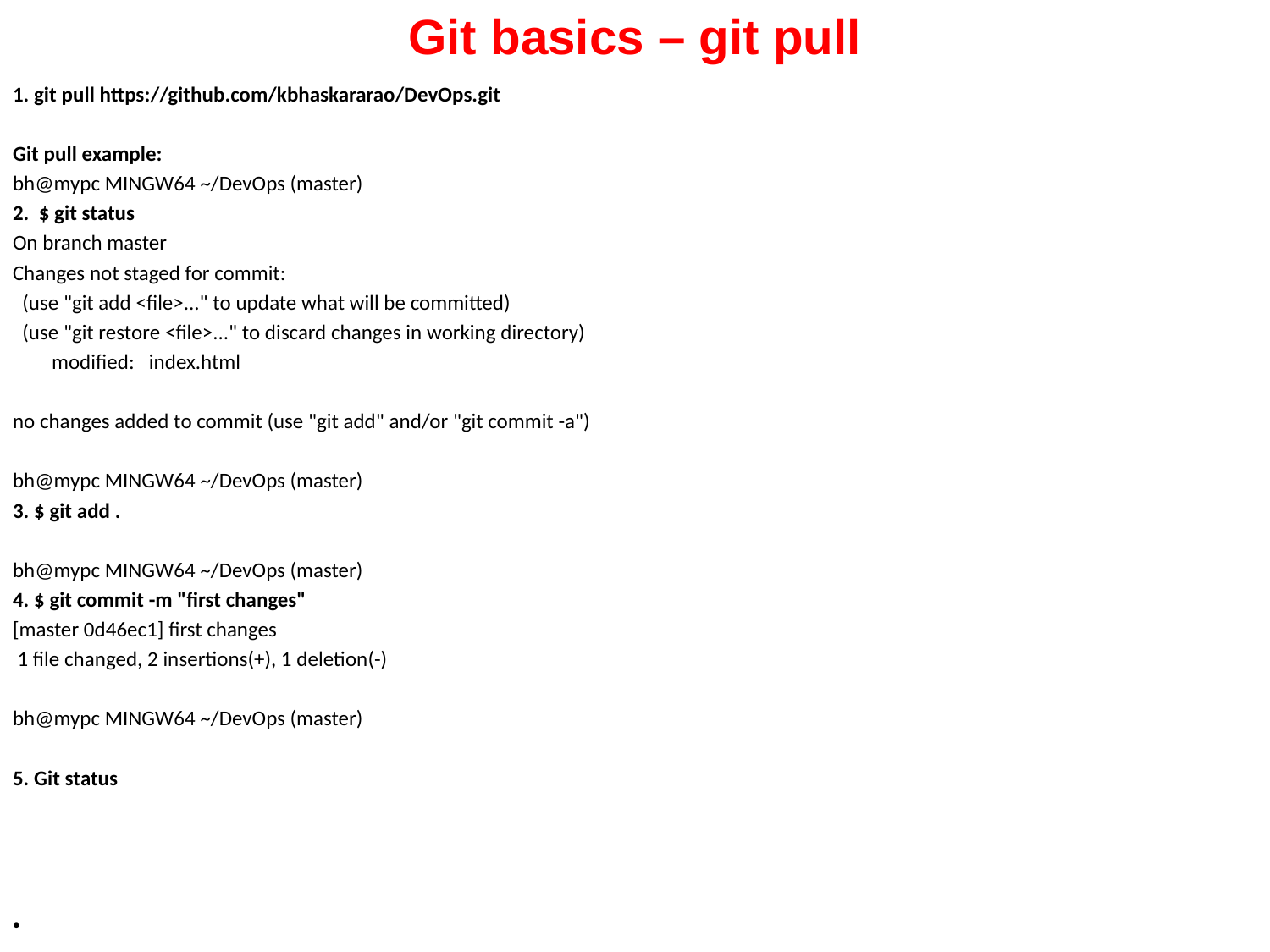

# Git basics – git pull
1. git pull https://github.com/kbhaskararao/DevOps.git

Git pull example:
bh@mypc MINGW64 ~/DevOps (master)
2.  $ git status
On branch master
Changes not staged for commit:
  (use "git add <file>..." to update what will be committed)
  (use "git restore <file>..." to discard changes in working directory)
        modified:   index.html

no changes added to commit (use "git add" and/or "git commit -a")

bh@mypc MINGW64 ~/DevOps (master)
3. $ git add .

bh@mypc MINGW64 ~/DevOps (master)
4. $ git commit -m "first changes"
[master 0d46ec1] first changes
 1 file changed, 2 insertions(+), 1 deletion(-)

bh@mypc MINGW64 ~/DevOps (master)

5. Git status